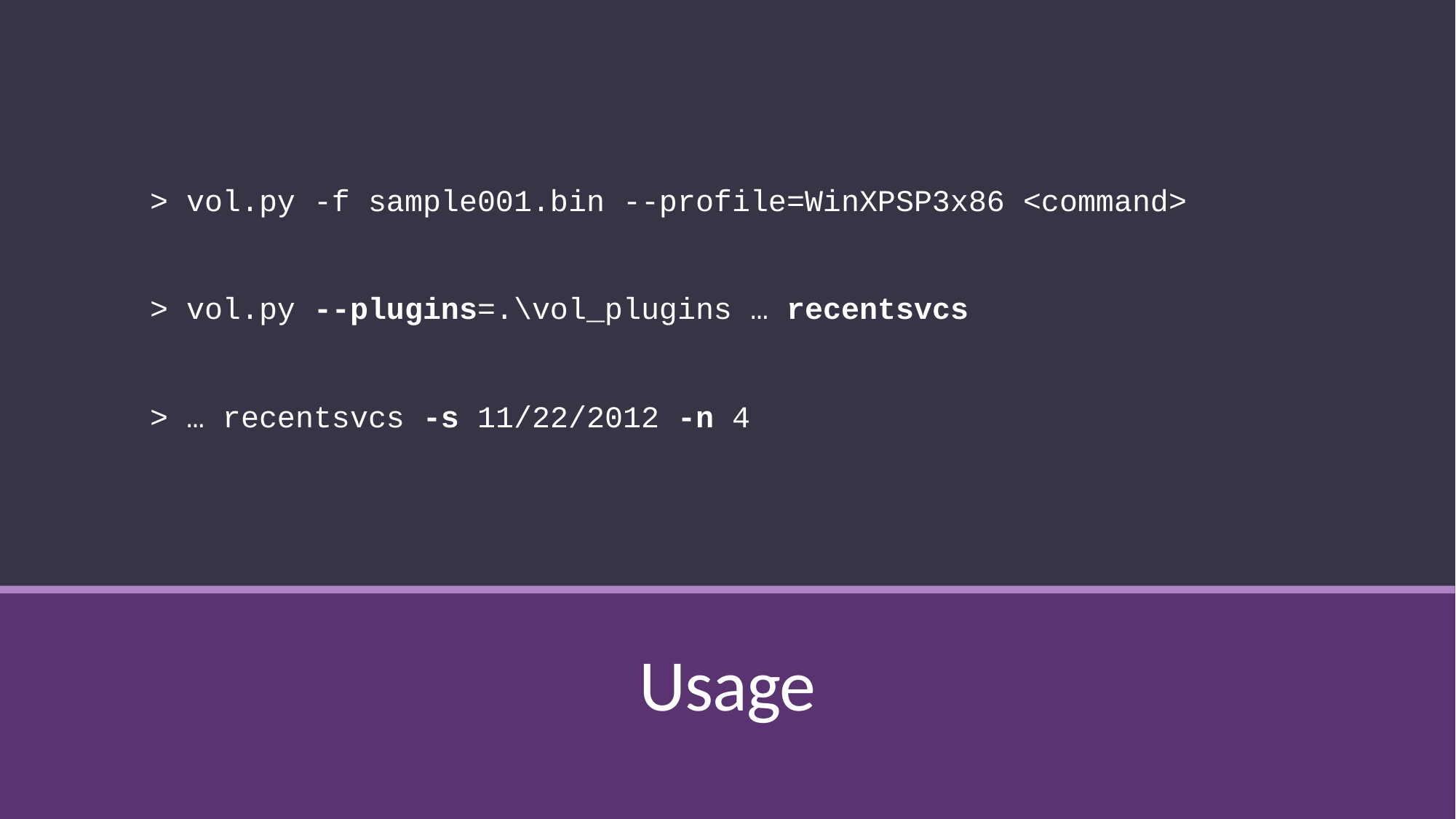

> vol.py -f sample001.bin --profile=WinXPSP3x86 <command>

> vol.py --plugins=.\vol_plugins … recentsvcs

> … recentsvcs -s 11/22/2012 -n 4

# Usage